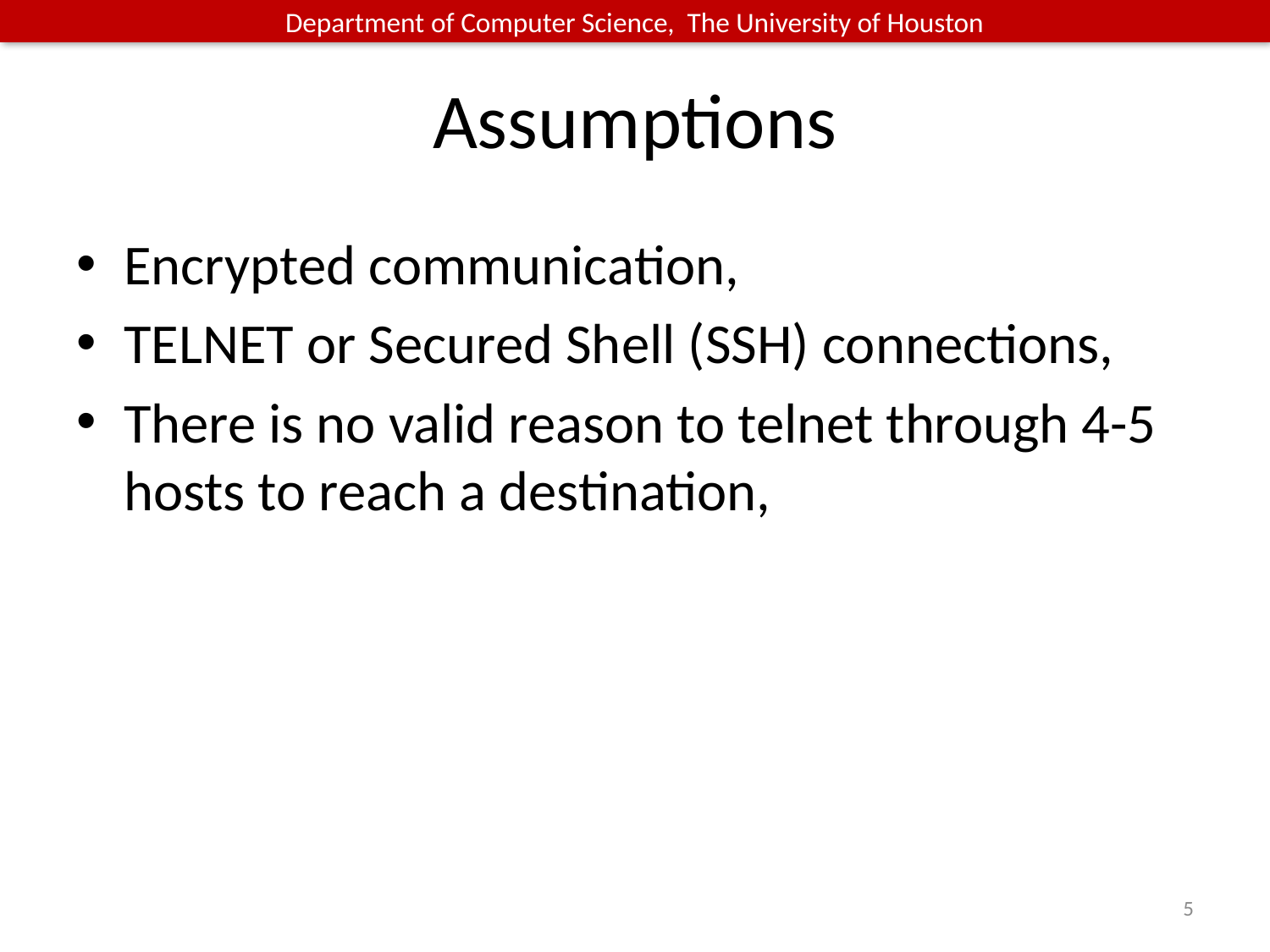

# Assumptions
Encrypted communication,
TELNET or Secured Shell (SSH) connections,
There is no valid reason to telnet through 4-5 hosts to reach a destination,
5